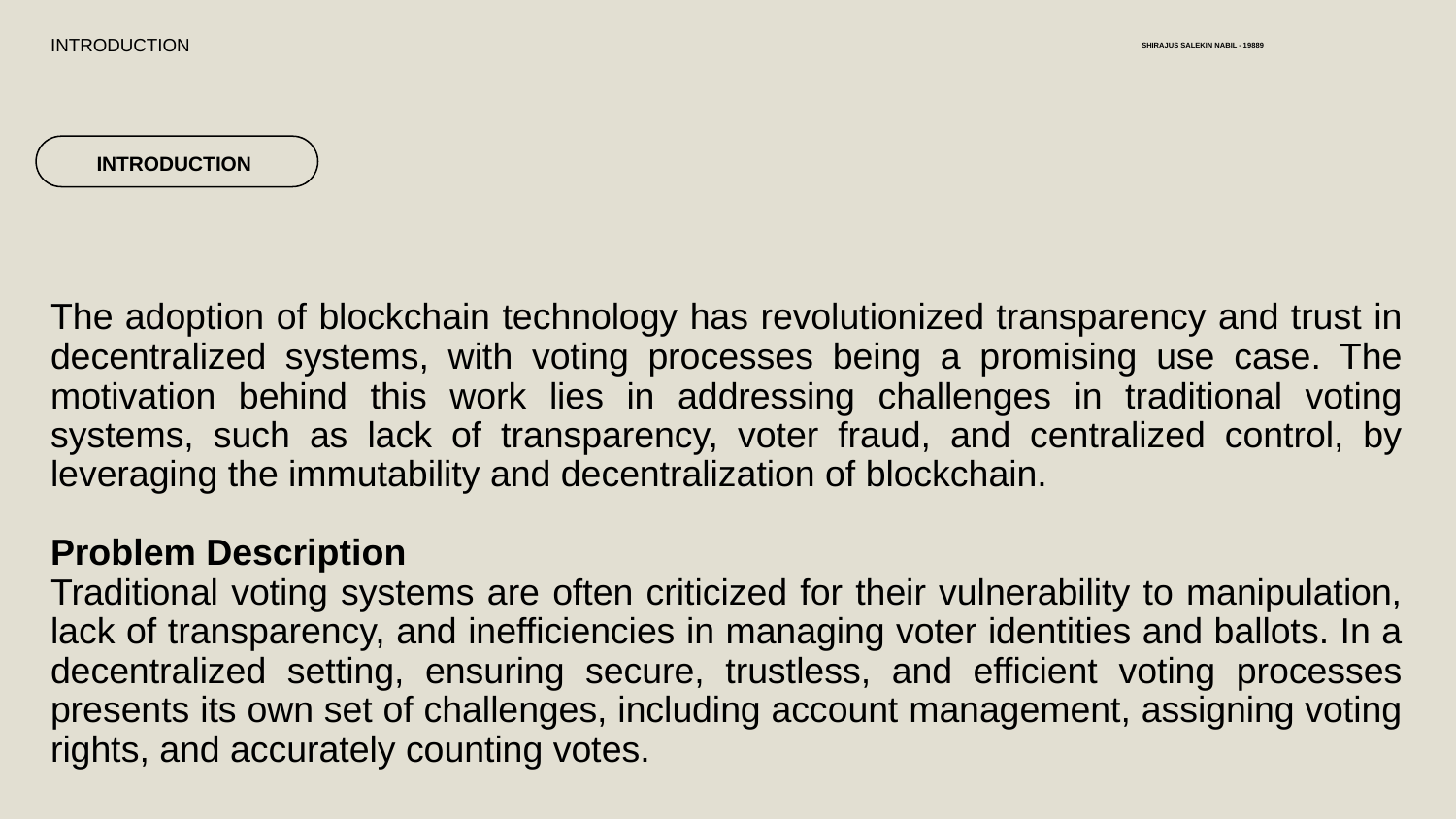

SHIRAJUS SALEKIN NABIL - 19889
INTRODUCTION
INTRODUCTION
The adoption of blockchain technology has revolutionized transparency and trust in decentralized systems, with voting processes being a promising use case. The motivation behind this work lies in addressing challenges in traditional voting systems, such as lack of transparency, voter fraud, and centralized control, by leveraging the immutability and decentralization of blockchain.

Problem Description
Traditional voting systems are often criticized for their vulnerability to manipulation, lack of transparency, and inefficiencies in managing voter identities and ballots. In a decentralized setting, ensuring secure, trustless, and efficient voting processes presents its own set of challenges, including account management, assigning voting rights, and accurately counting votes.